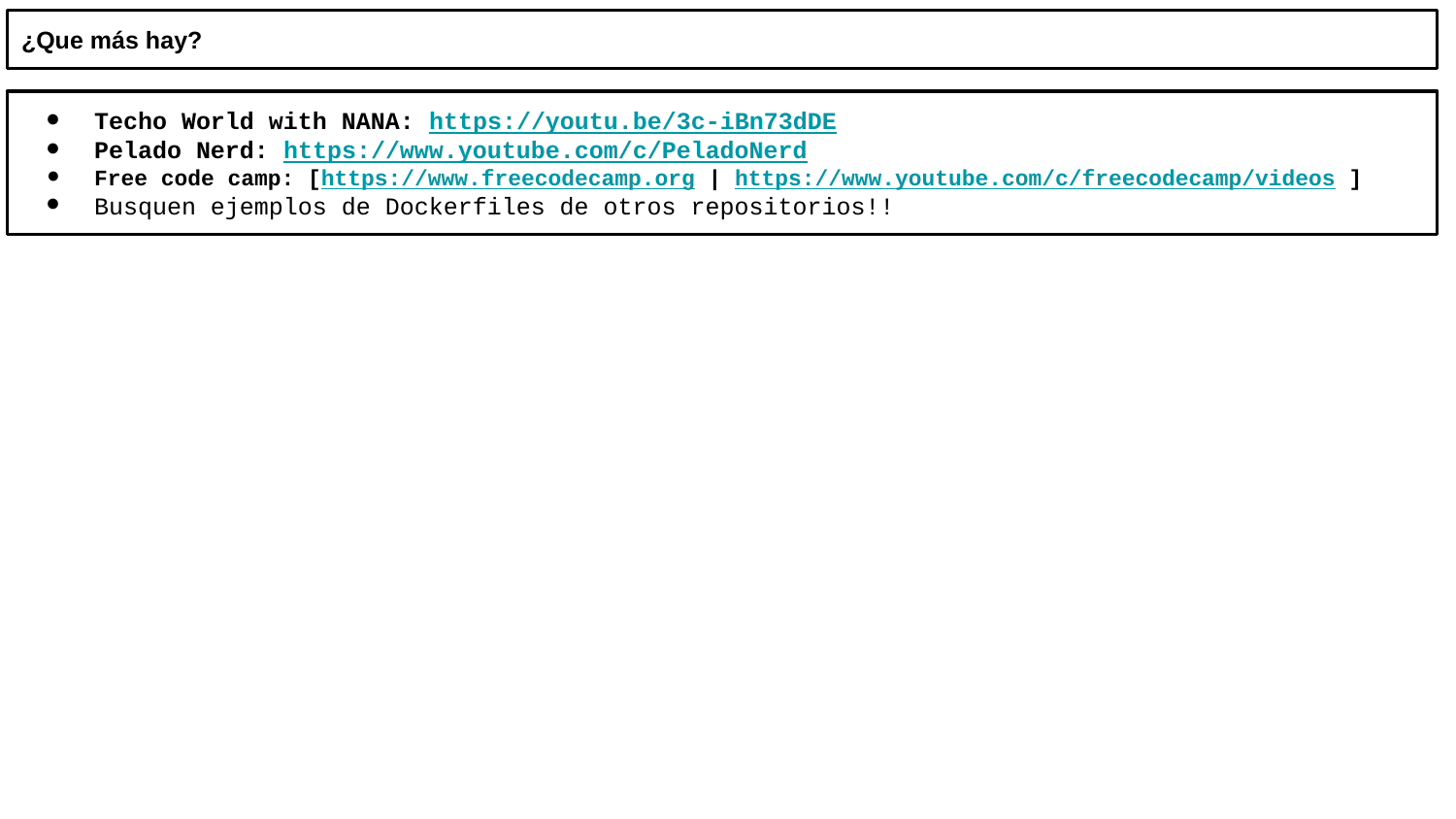

¿Que más hay?
Techo World with NANA: https://youtu.be/3c-iBn73dDE
Pelado Nerd: https://www.youtube.com/c/PeladoNerd
Free code camp: [https://www.freecodecamp.org | https://www.youtube.com/c/freecodecamp/videos ]
Busquen ejemplos de Dockerfiles de otros repositorios!!